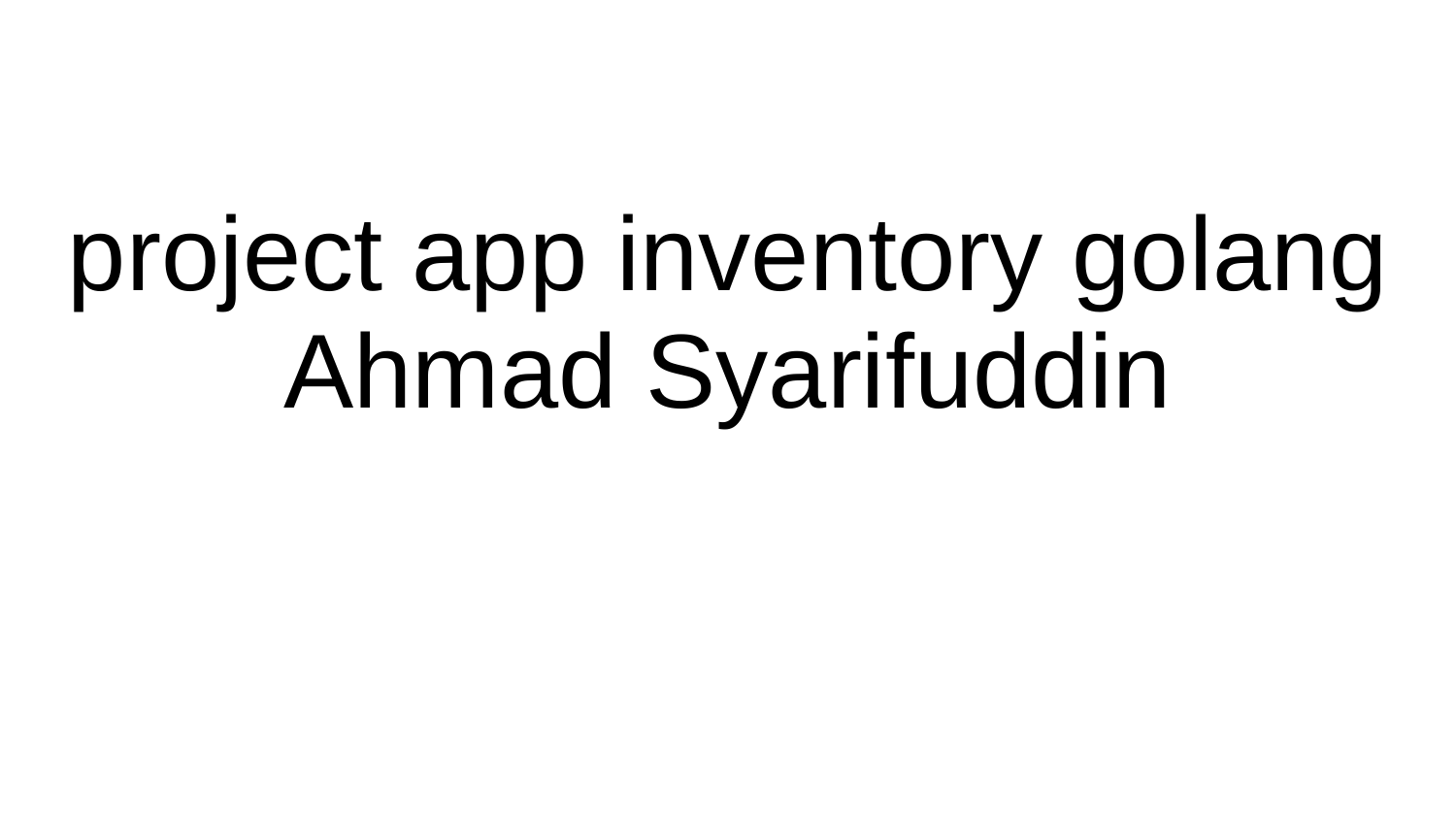

# project app inventory golang Ahmad Syarifuddin